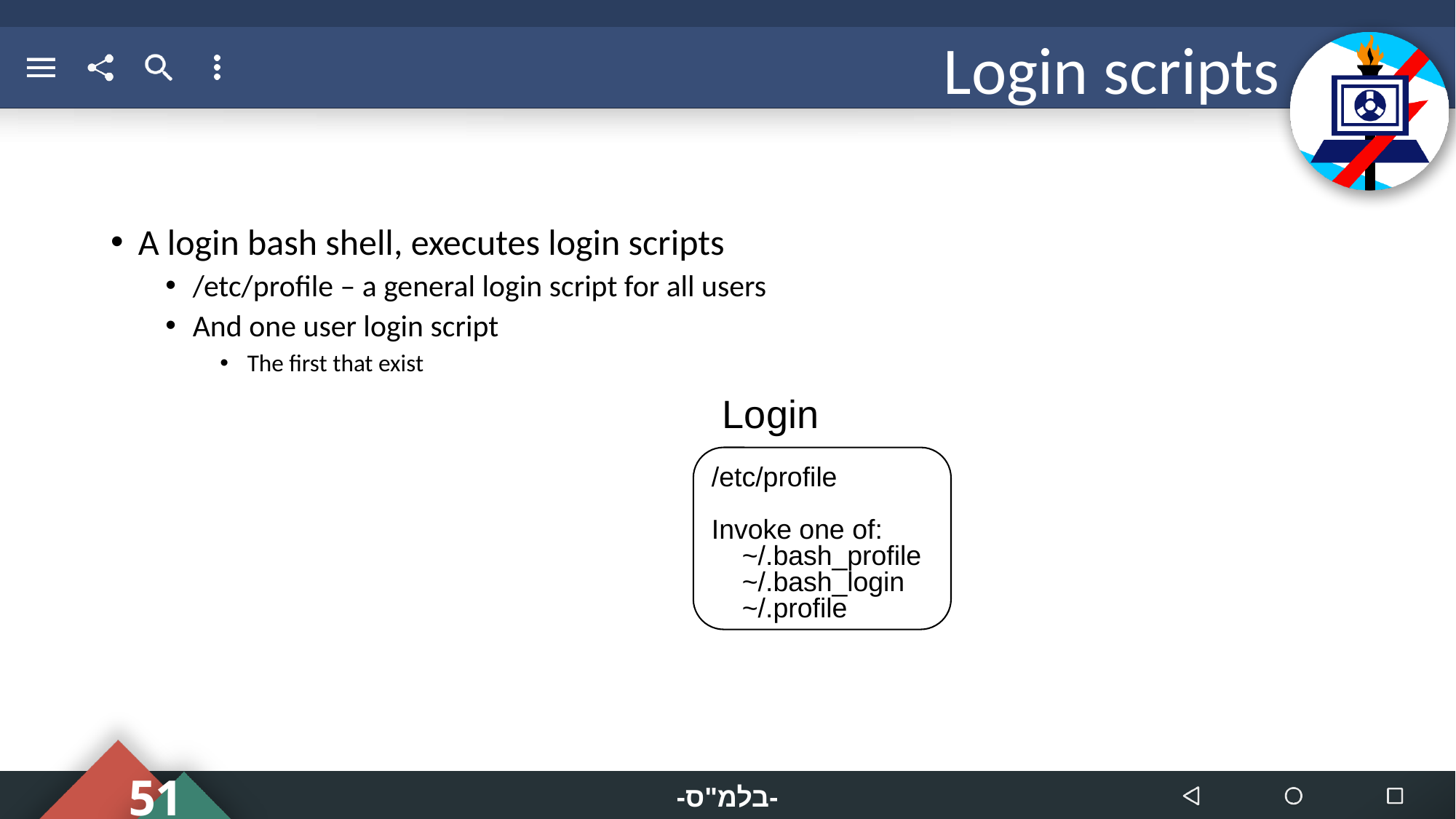

# Login scripts
A login bash shell, executes login scripts
/etc/profile – a general login script for all users
And one user login script
The first that exist

Login

/etc/profile

Invoke one of:
    ~/.bash_profile
    ~/.bash_login
    ~/.profile